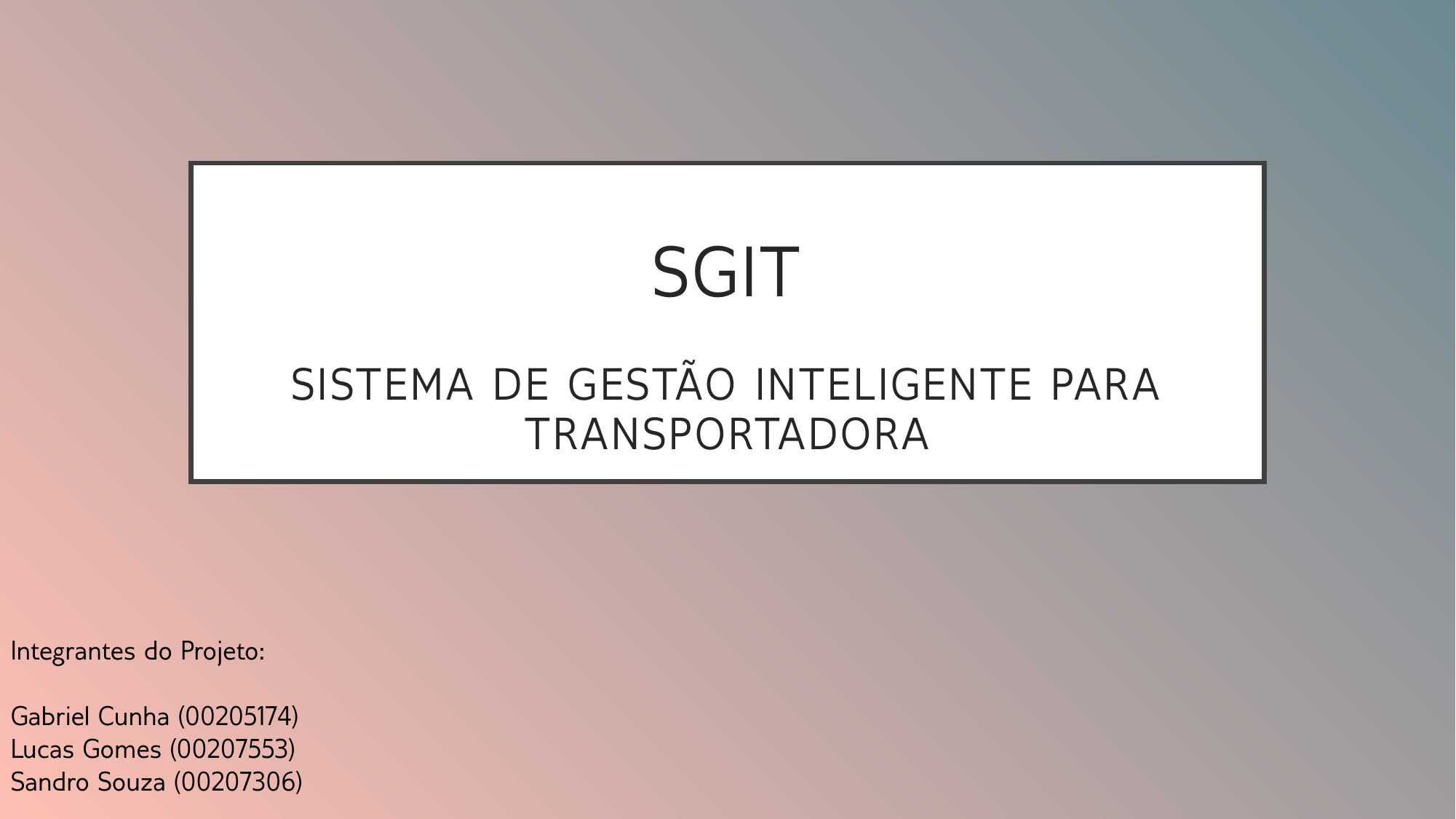

# SGIT SISTEMA DE GESTÃO INTELIGENTE PARA TRANSPORTADORA
Integrantes do Projeto:

Gabriel Cunha (00205174)
Lucas Gomes (00207553)
Sandro Souza (00207306)